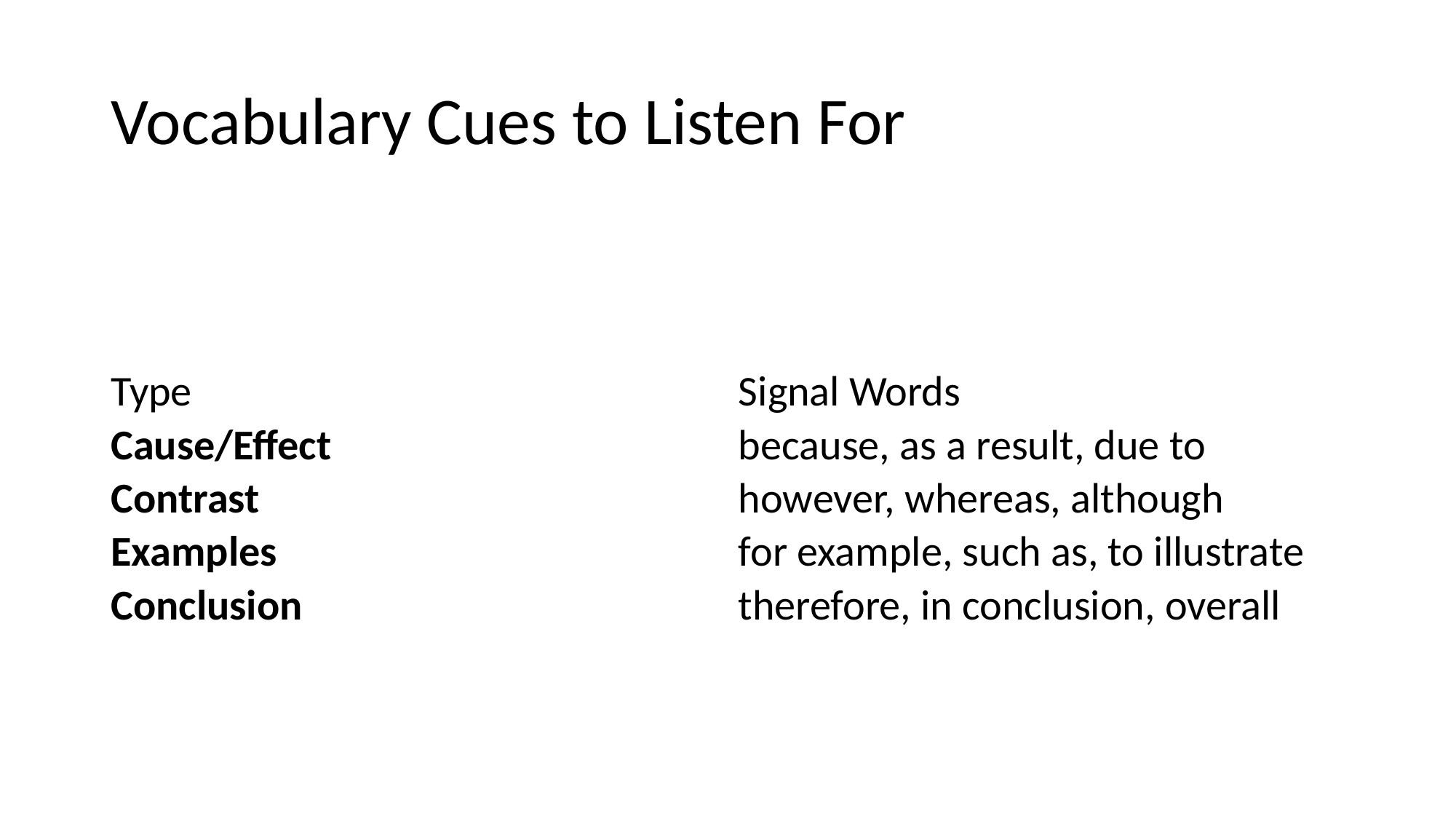

# Vocabulary Cues to Listen For
| Type | Signal Words |
| --- | --- |
| Cause/Effect | because, as a result, due to |
| Contrast | however, whereas, although |
| Examples | for example, such as, to illustrate |
| Conclusion | therefore, in conclusion, overall |